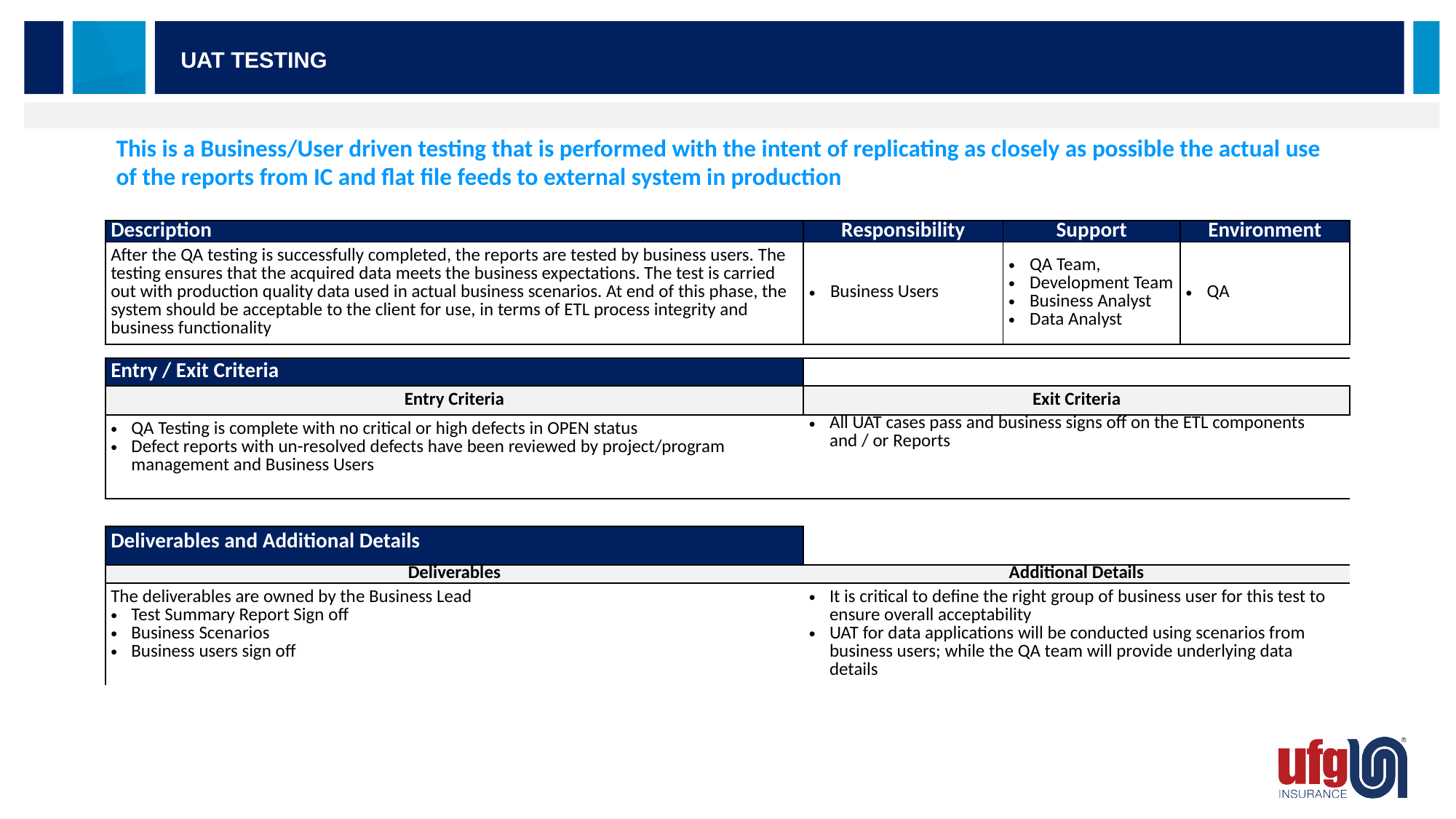

UAT testing
# This is a Business/User driven testing that is performed with the intent of replicating as closely as possible the actual use of the reports from IC and flat file feeds to external system in production
| Description | Responsibility | Support | Environment |
| --- | --- | --- | --- |
| After the QA testing is successfully completed, the reports are tested by business users. The testing ensures that the acquired data meets the business expectations. The test is carried out with production quality data used in actual business scenarios. At end of this phase, the system should be acceptable to the client for use, in terms of ETL process integrity and business functionality | Business Users | QA Team, Development Team Business Analyst Data Analyst | QA |
|  |  |  |  |
| Entry / Exit Criteria |  |  |  |
| Entry Criteria | Exit Criteria |  |  |
| QA Testing is complete with no critical or high defects in OPEN status Defect reports with un-resolved defects have been reviewed by project/program management and Business Users | All UAT cases pass and business signs off on the ETL components and / or Reports |  |  |
|  |  |  |  |
| Deliverables and Additional Details |  |  |  |
| Deliverables | Additional Details |  |  |
| The deliverables are owned by the Business Lead Test Summary Report Sign off Business Scenarios Business users sign off | It is critical to define the right group of business user for this test to ensure overall acceptability UAT for data applications will be conducted using scenarios from business users; while the QA team will provide underlying data details |  |  |